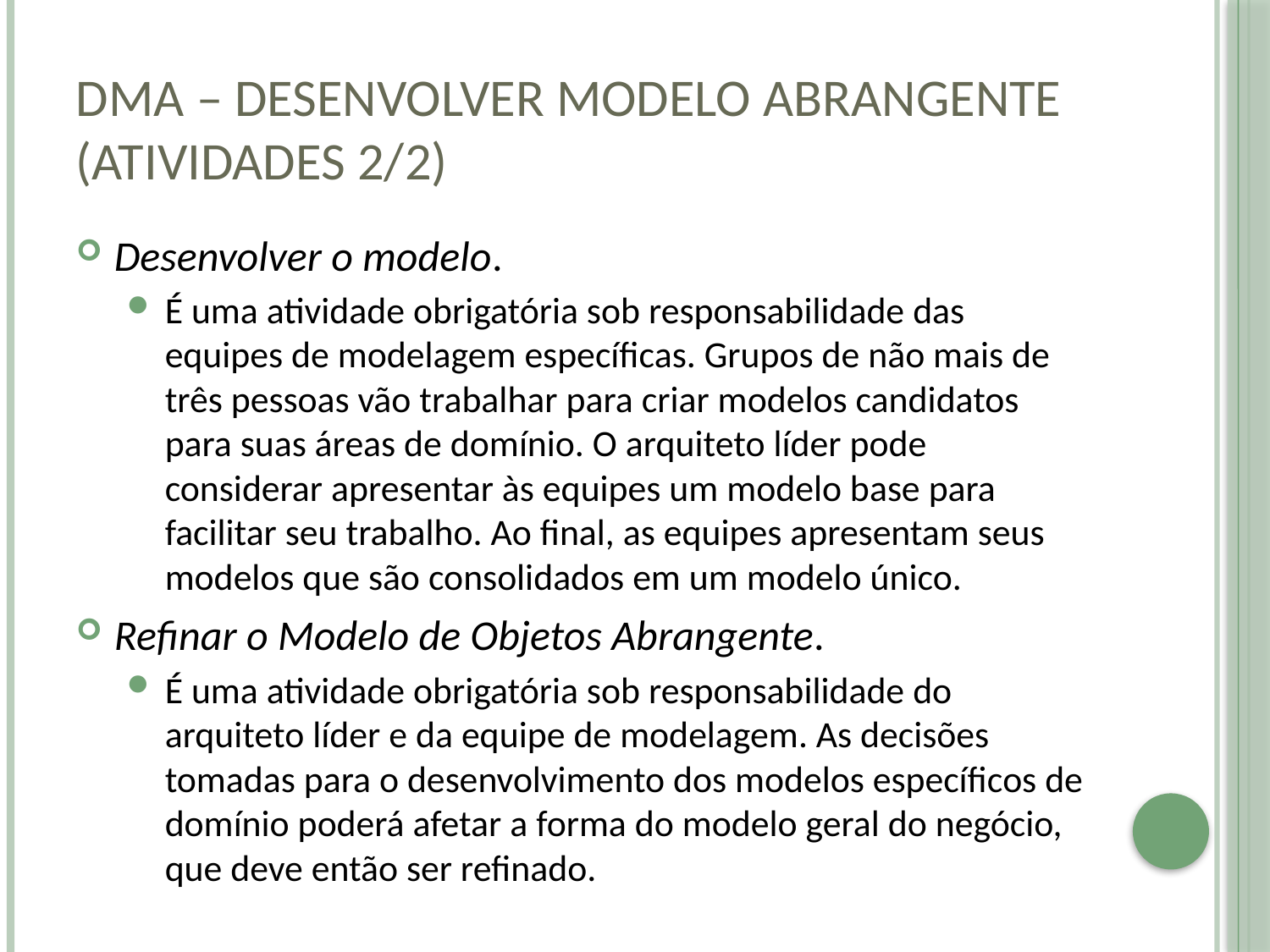

# DMA – Desenvolver Modelo Abrangente (atividades 2/2)
Desenvolver o modelo.
É uma atividade obrigatória sob responsabilidade das equipes de modelagem específicas. Grupos de não mais de três pessoas vão trabalhar para criar modelos candidatos para suas áreas de domínio. O arquiteto líder pode considerar apresentar às equipes um modelo base para facilitar seu trabalho. Ao final, as equipes apresentam seus modelos que são consolidados em um modelo único.
Refinar o Modelo de Objetos Abrangente.
É uma atividade obrigatória sob responsabilidade do arquiteto líder e da equipe de modelagem. As decisões tomadas para o desenvolvimento dos modelos específicos de domínio poderá afetar a forma do modelo geral do negócio, que deve então ser refinado.